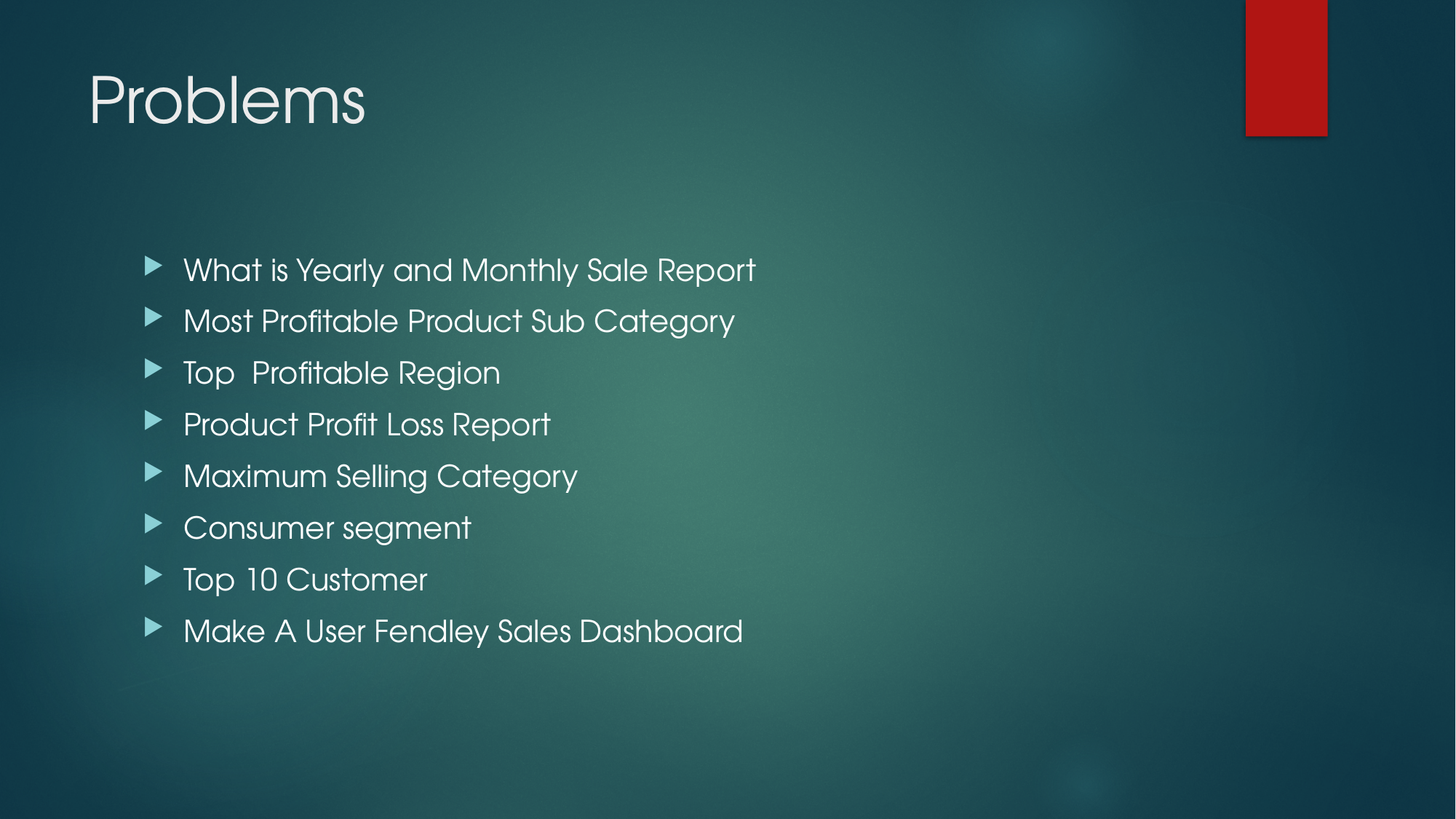

# Problems
What is Yearly and Monthly Sale Report
Most Profitable Product Sub Category
Top  Profitable Region
Product Profit Loss Report
Maximum Selling Category
Consumer segment
Top 10 Customer
Make A User Fendley Sales Dashboard